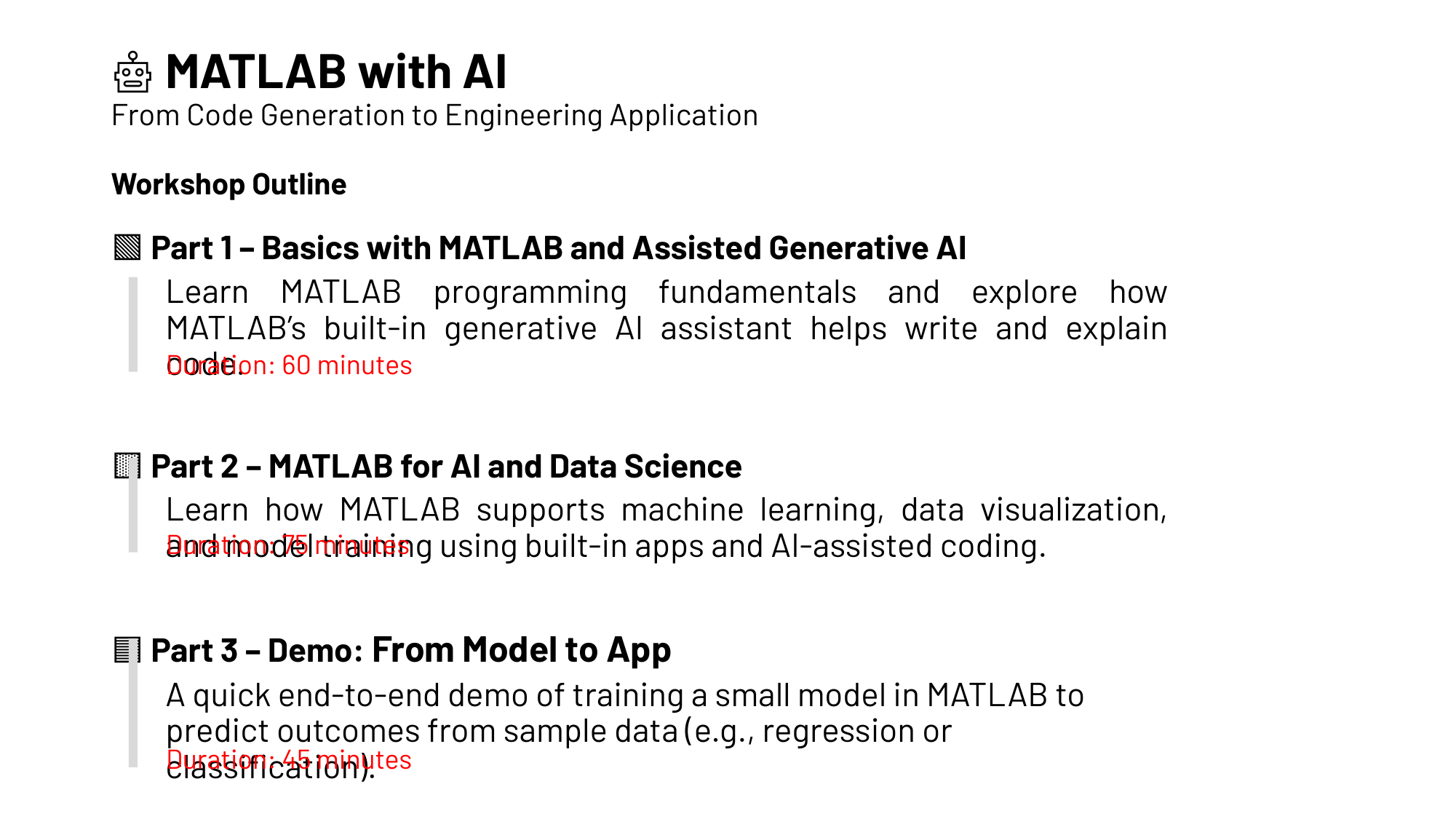

# 🤖 MATLAB with AI From Code Generation to Engineering Application
Workshop Outline
🟩 Part 1 – Basics with MATLAB and Assisted Generative AI
Learn MATLAB programming fundamentals and explore how MATLAB’s built-in generative AI assistant helps write and explain code.

🟨 Part 2 – MATLAB for AI and Data Science
Learn how MATLAB supports machine learning, data visualization, and model training using built-in apps and AI-assisted coding.

🟦 Part 3 – Demo: From Model to App
A quick end-to-end demo of training a small model in MATLAB to predict outcomes from sample data (e.g., regression or classification).

Duration: 60 minutes

Duration: 75 minutes

Duration: 45 minutes